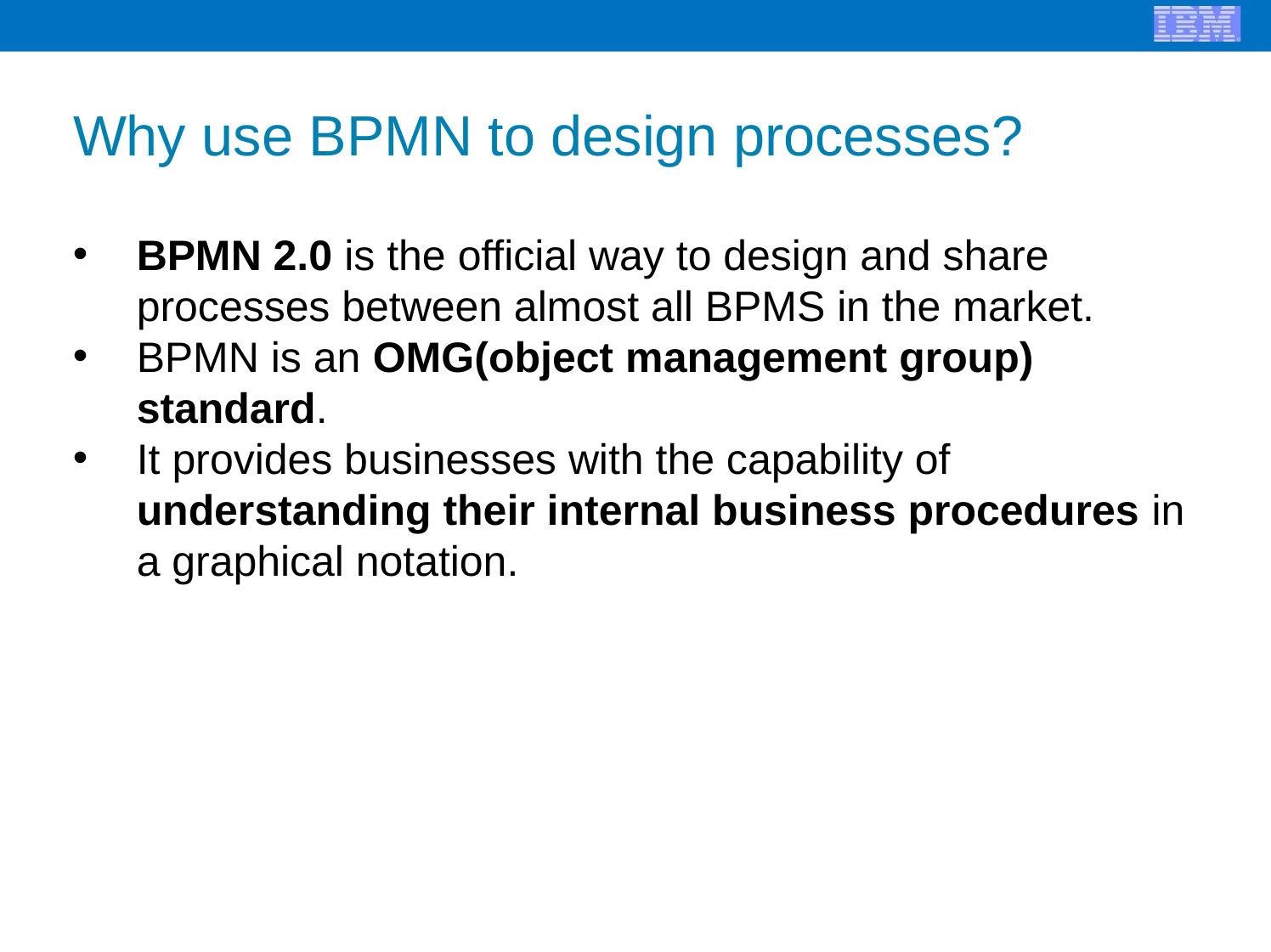

# Why use BPMN to design processes?
BPMN 2.0 is the official way to design and share processes between almost all BPMS in the market.
BPMN is an OMG(object management group) standard.
It provides businesses with the capability of understanding their internal business procedures in a graphical notation.